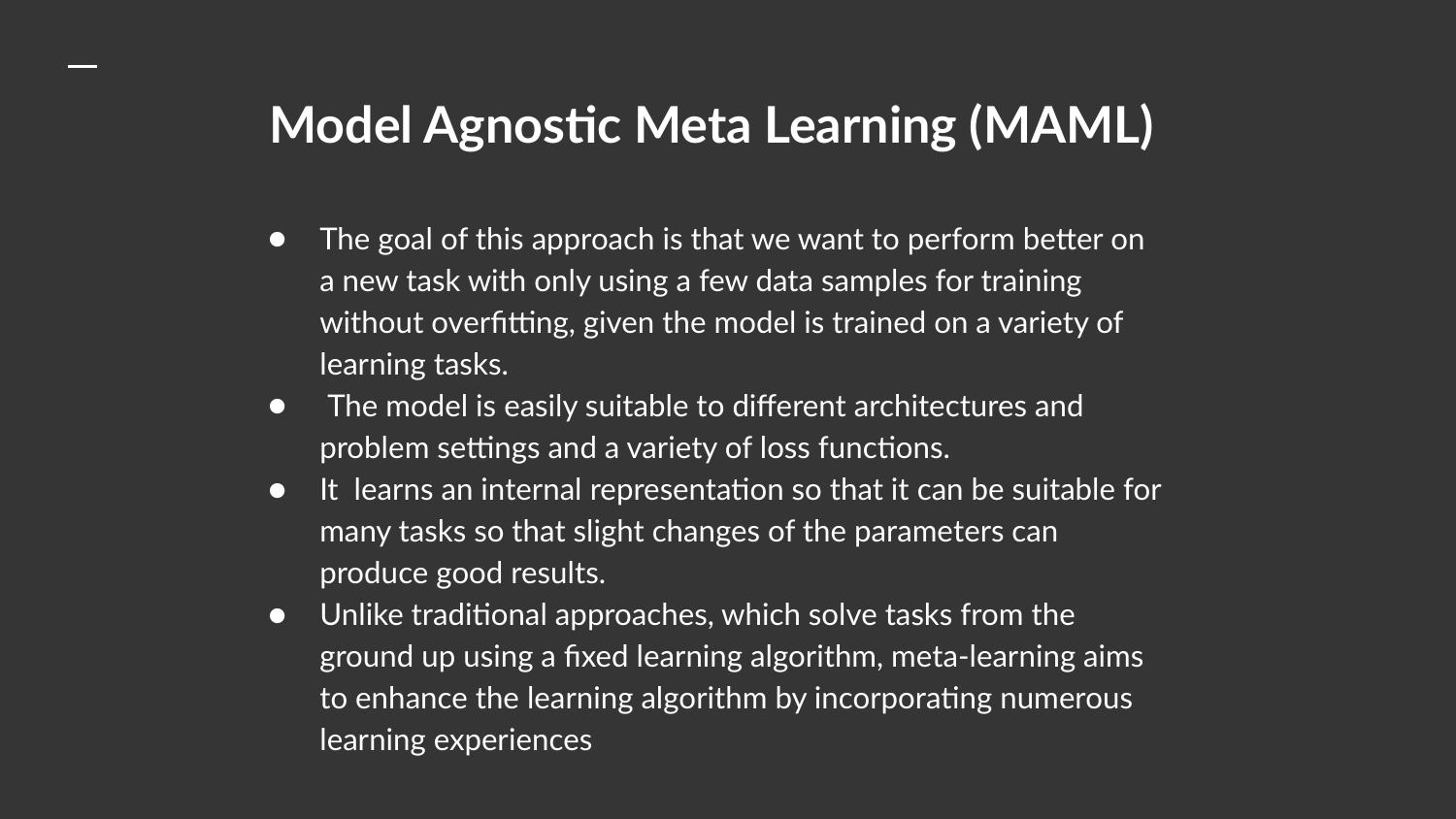

Model Agnostic Meta Learning (MAML)

The goal of this approach is that we want to perform better on a new task with only using a few data samples for training without overfitting, given the model is trained on a variety of learning tasks.
 The model is easily suitable to different architectures and problem settings and a variety of loss functions.
It  learns an internal representation so that it can be suitable for many tasks so that slight changes of the parameters can produce good results.
Unlike traditional approaches, which solve tasks from the ground up using a fixed learning algorithm, meta-learning aims to enhance the learning algorithm by incorporating numerous learning experiences